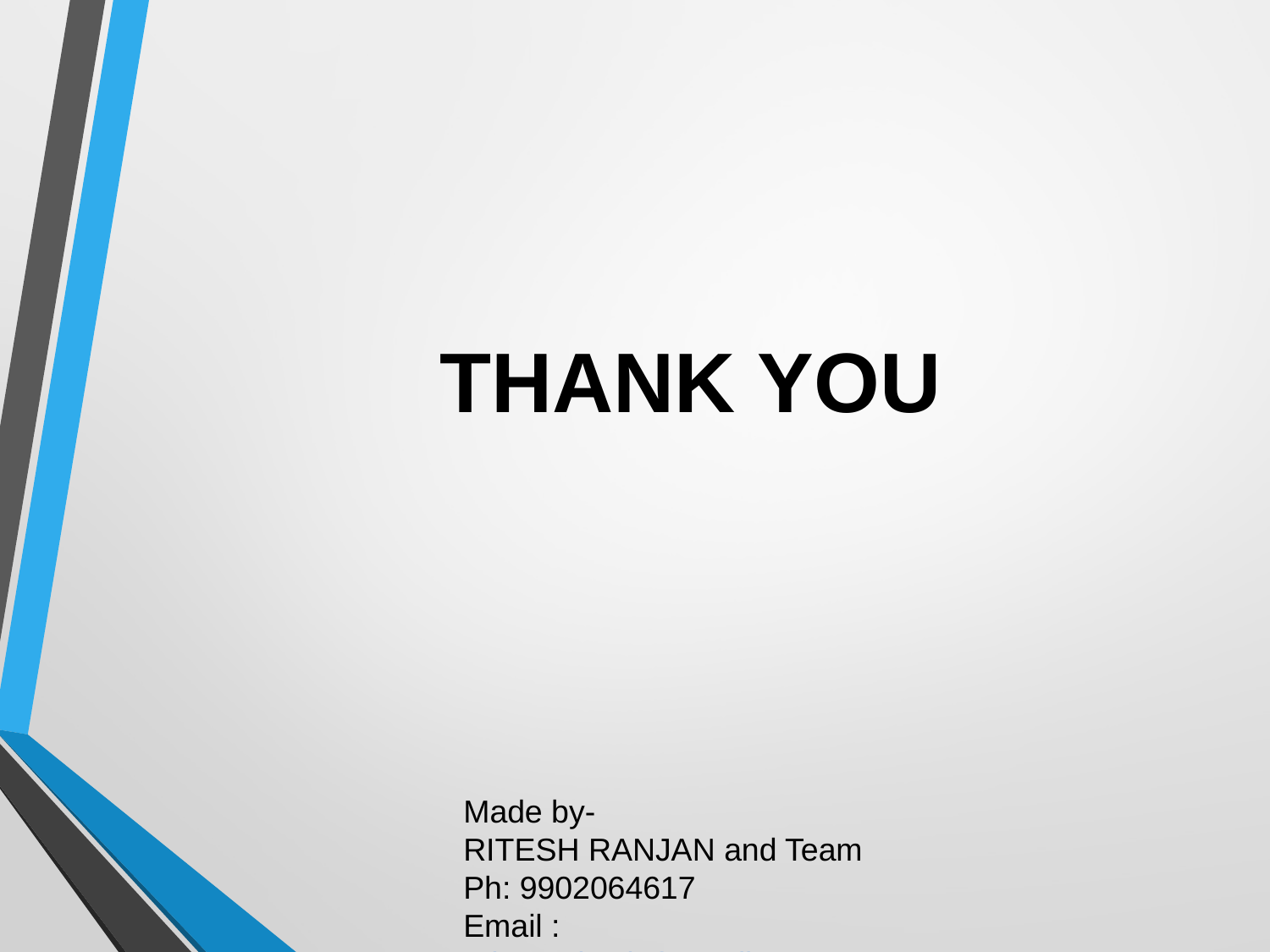

# THANK YOU
Made by-
RITESH RANJAN and Team
Ph: 9902064617
Email : prince2ritesh@gamil.com